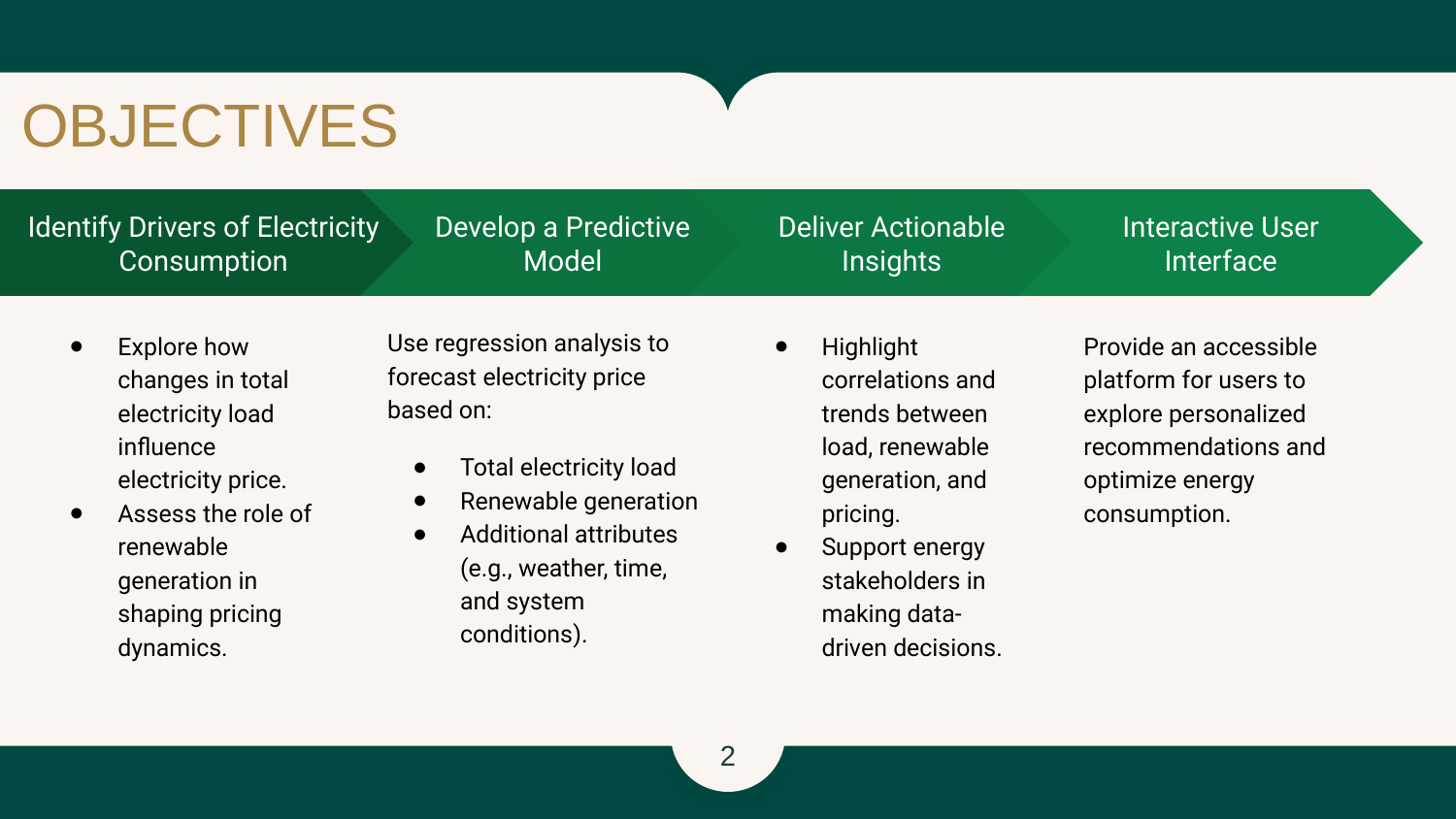

# OBJECTIVES
Develop a Predictive Model
Use regression analysis to forecast electricity price based on:
Total electricity load
Renewable generation
Additional attributes (e.g., weather, time, and system conditions).

Deliver Actionable Insights
Highlight correlations and trends between load, renewable generation, and pricing.
Support energy stakeholders in making data-driven decisions.

Interactive User Interface
Provide an accessible platform for users to explore personalized recommendations and optimize energy consumption.
Identify Drivers of Electricity Consumption
Explore how changes in total electricity load influence electricity price.
Assess the role of renewable generation in shaping pricing dynamics.